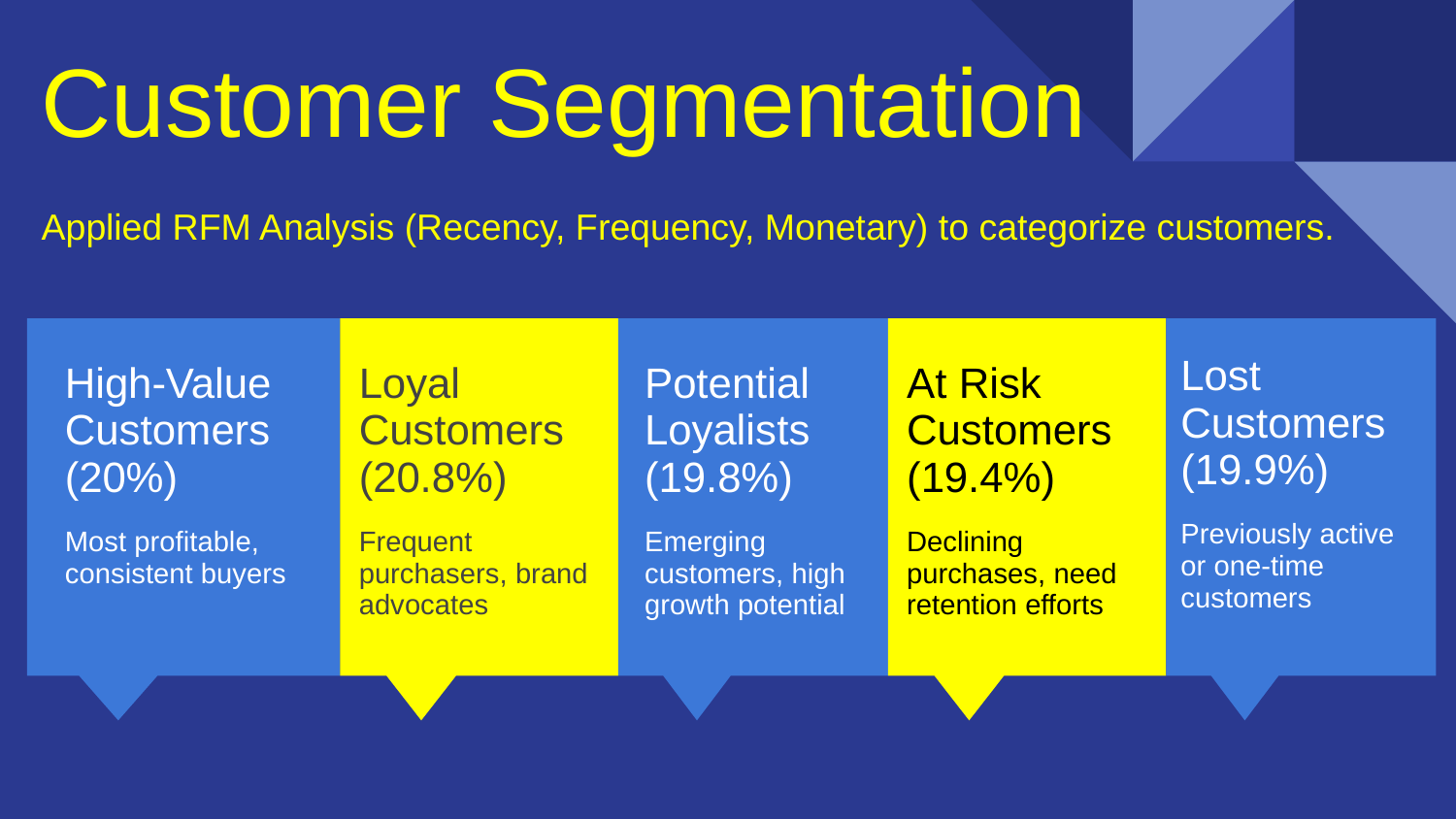

Customer Segmentation

Applied RFM Analysis (Recency, Frequency, Monetary) to categorize customers.

Lost Customers (19.9%)
Previously active or one-time customers
High-Value Customers (20%)
Most profitable, consistent buyers
Loyal Customers (20.8%)
Frequent purchasers, brand advocates
Potential Loyalists (19.8%)
Emerging customers, high growth potential
At Risk Customers (19.4%)
Declining purchases, need retention efforts